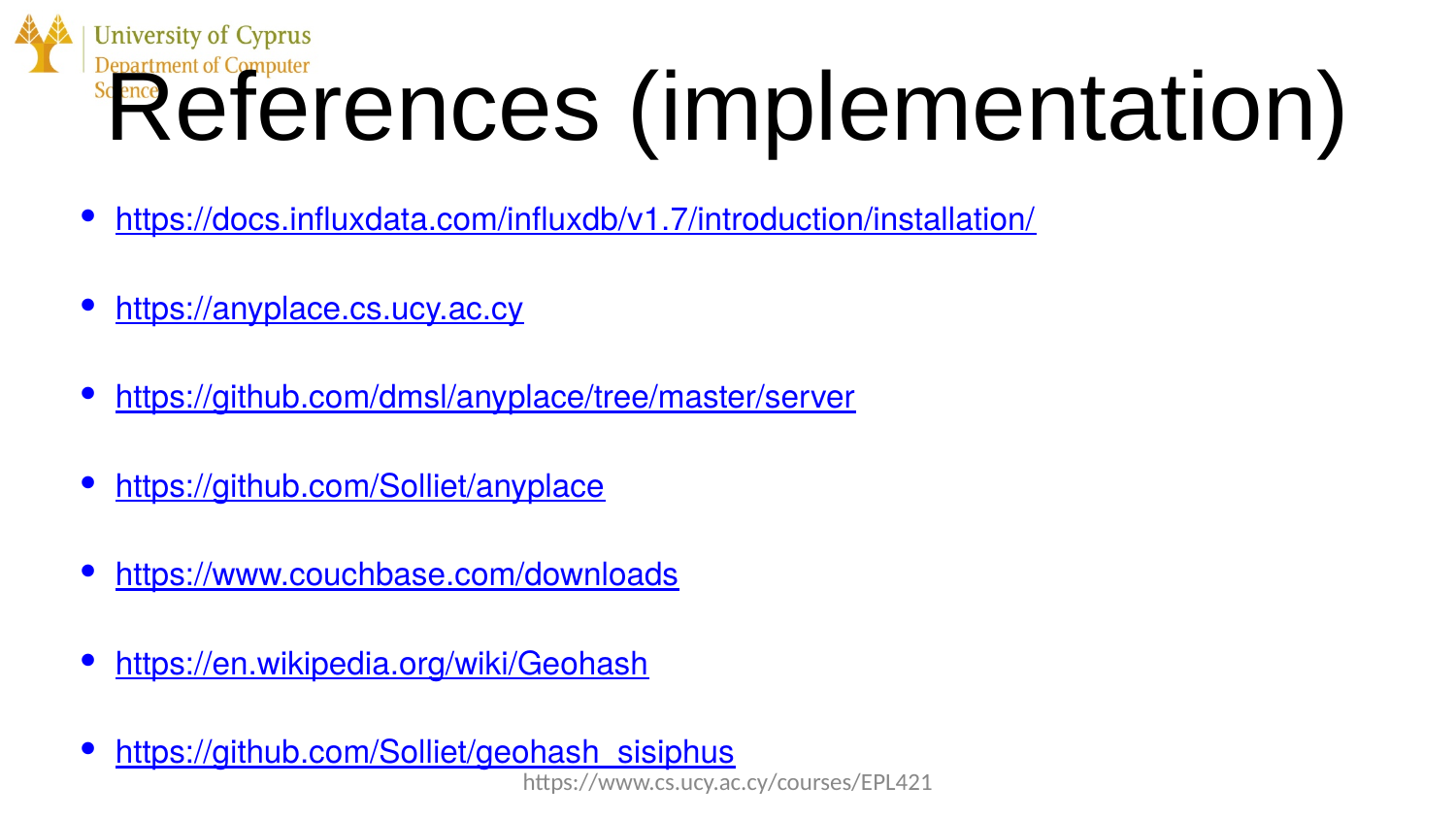

# References (implementation)
https://docs.influxdata.com/influxdb/v1.7/introduction/installation/
https://anyplace.cs.ucy.ac.cy
https://github.com/dmsl/anyplace/tree/master/server
https://github.com/Solliet/anyplace
https://www.couchbase.com/downloads
https://en.wikipedia.org/wiki/Geohash
https://github.com/Solliet/geohash_sisiphus
https://www.cs.ucy.ac.cy/courses/EPL421
81